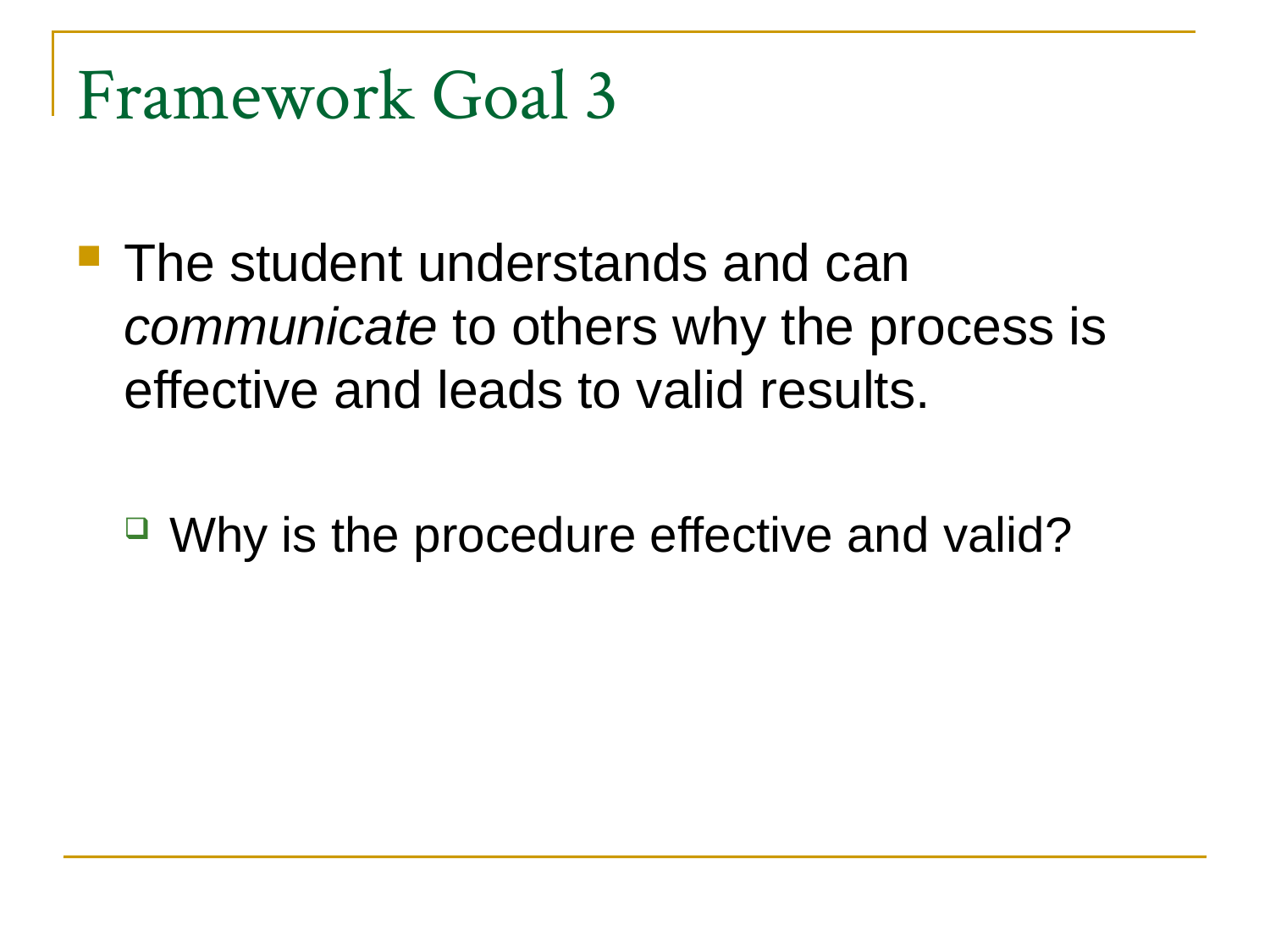

# Framework Goal 3
The student understands and can communicate to others why the process is effective and leads to valid results.

Why is the procedure effective and valid?